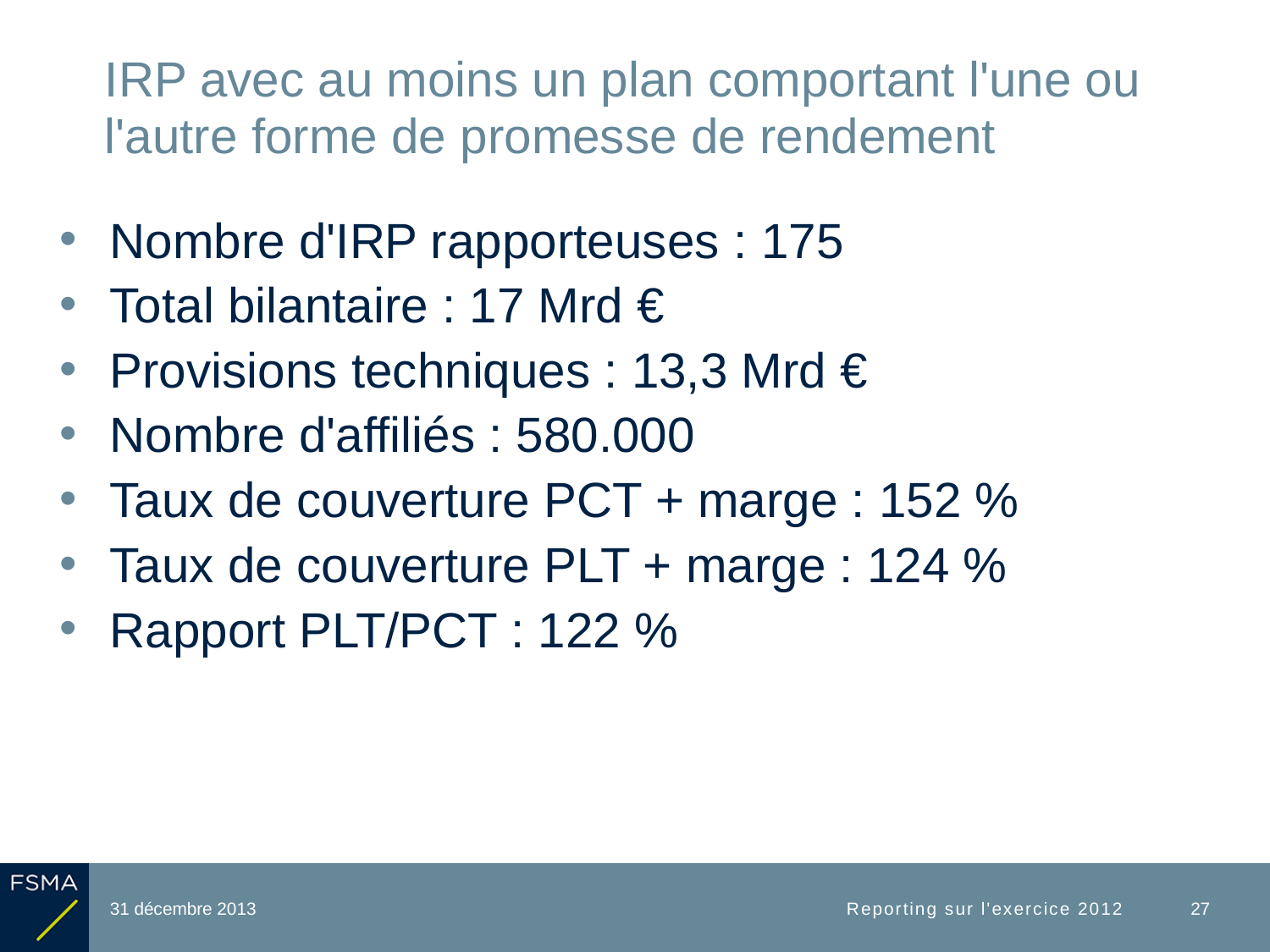

# IRP avec au moins un plan comportant l'une ou l'autre forme de promesse de rendement
Nombre d'IRP rapporteuses : 175
Total bilantaire : 17 Mrd €
Provisions techniques : 13,3 Mrd €
Nombre d'affiliés : 580.000
Taux de couverture PCT + marge : 152 %
Taux de couverture PLT + marge : 124 %
Rapport PLT/PCT : 122 %

31 décembre 2013
Reporting sur l'exercice 2012
27